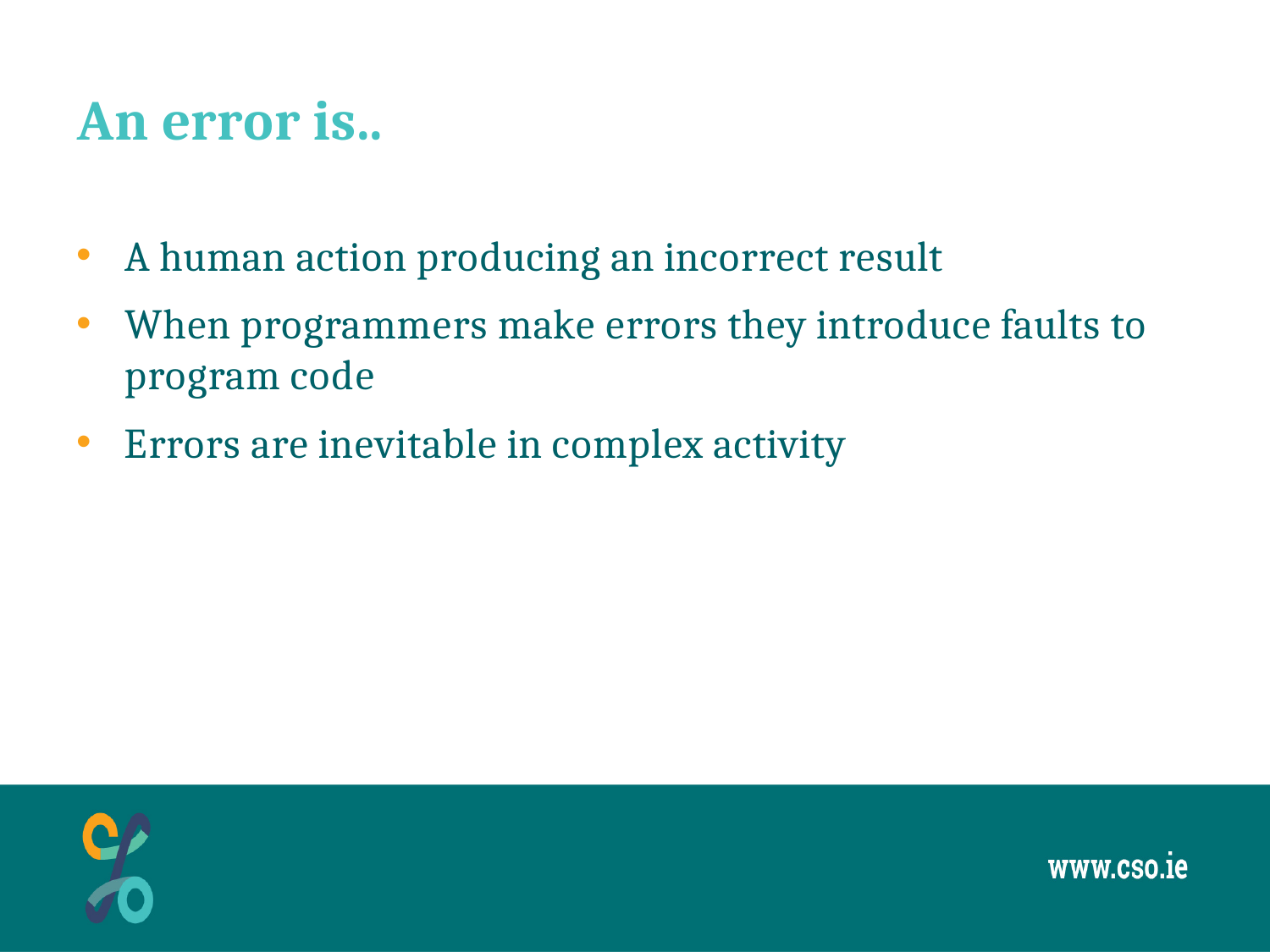

# An error is..
A human action producing an incorrect result
When programmers make errors they introduce faults to program code
Errors are inevitable in complex activity